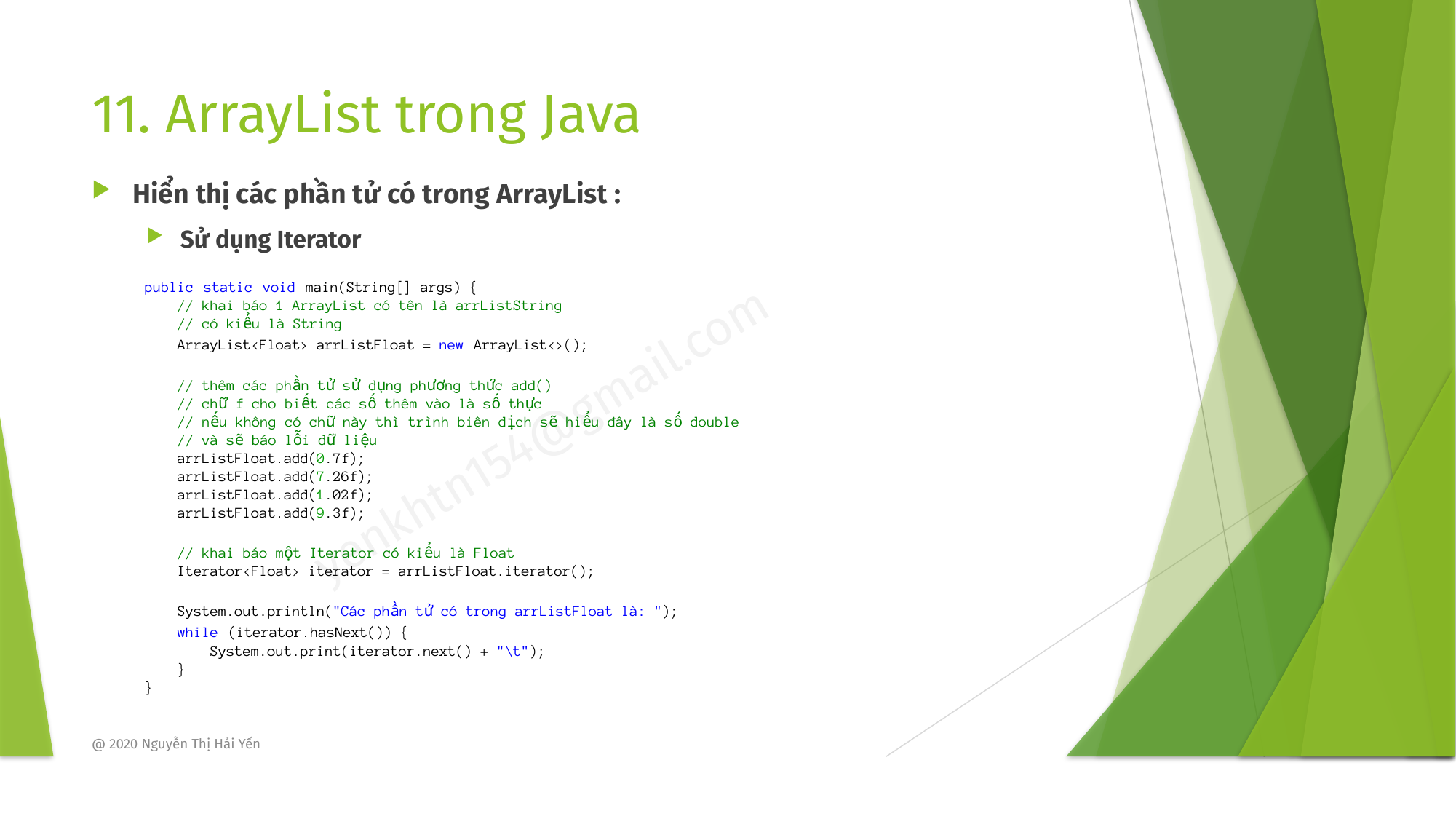

# 11. ArrayList trong Java
Hiển thị các phần tử có trong ArrayList :
Sử dụng Iterator

public static void main(String[] args) {
    // khai báo 1 ArrayList có tên là arrListString
    // có kiểu là String
    ArrayList<Float> arrListFloat = new ArrayList<>();

    // thêm các phần tử sử dụng phương thức add()
    // chữ f cho biết các số thêm vào là số thực
    // nếu không có chữ này thì trình biên dịch sẽ hiểu đây là số double
    // và sẽ báo lỗi dữ liệu
    arrListFloat.add(0.7f);
    arrListFloat.add(7.26f);
    arrListFloat.add(1.02f);
    arrListFloat.add(9.3f);

    // khai báo một Iterator có kiểu là Float
    Iterator<Float> iterator = arrListFloat.iterator();

    System.out.println("Các phần tử có trong arrListFloat là: ");
    while (iterator.hasNext()) {
        System.out.print(iterator.next() + "\t");
    }
}
@ 2020 Nguyễn Thị Hải Yến